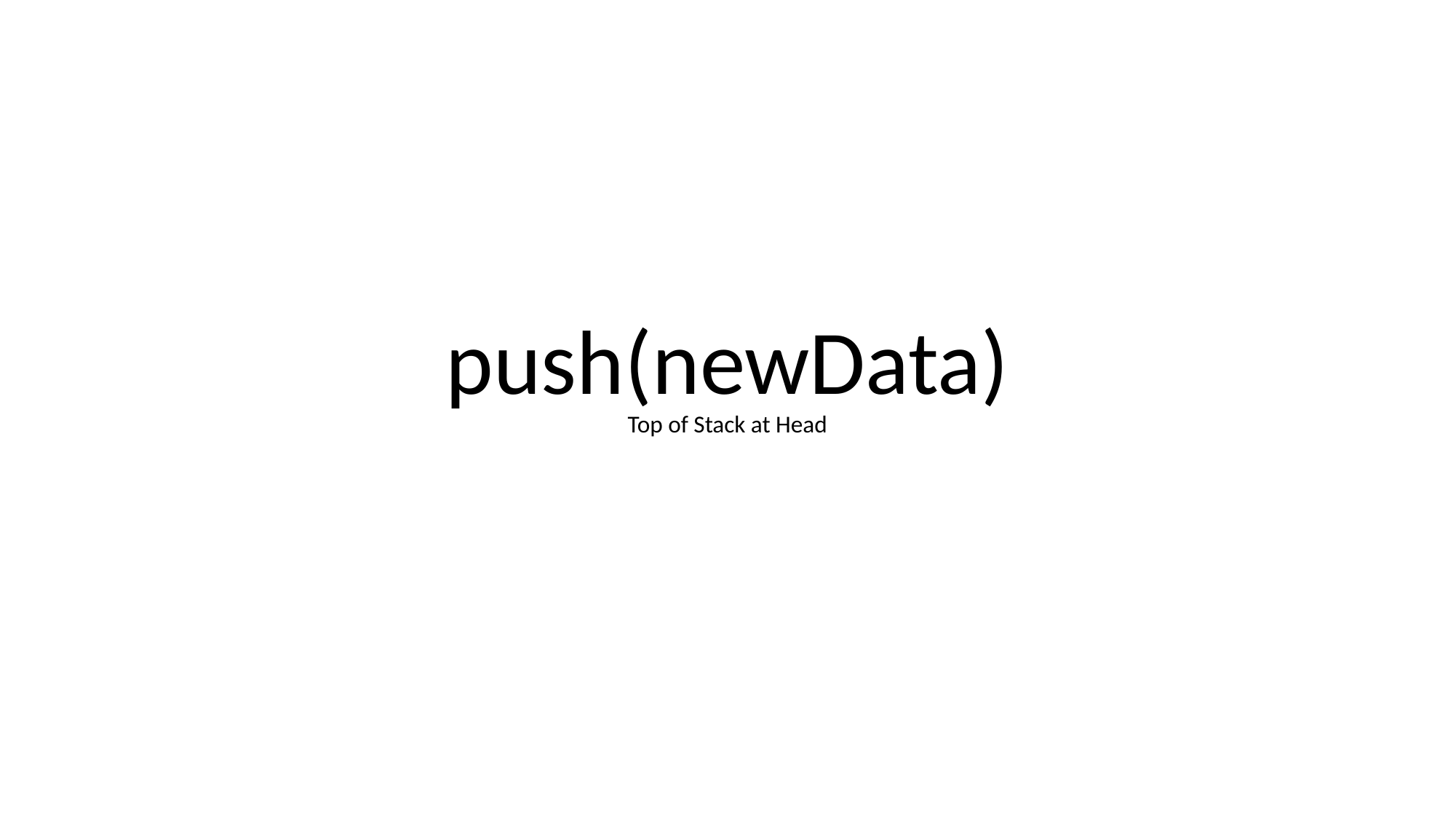

# push(newData)
Top of Stack at Head